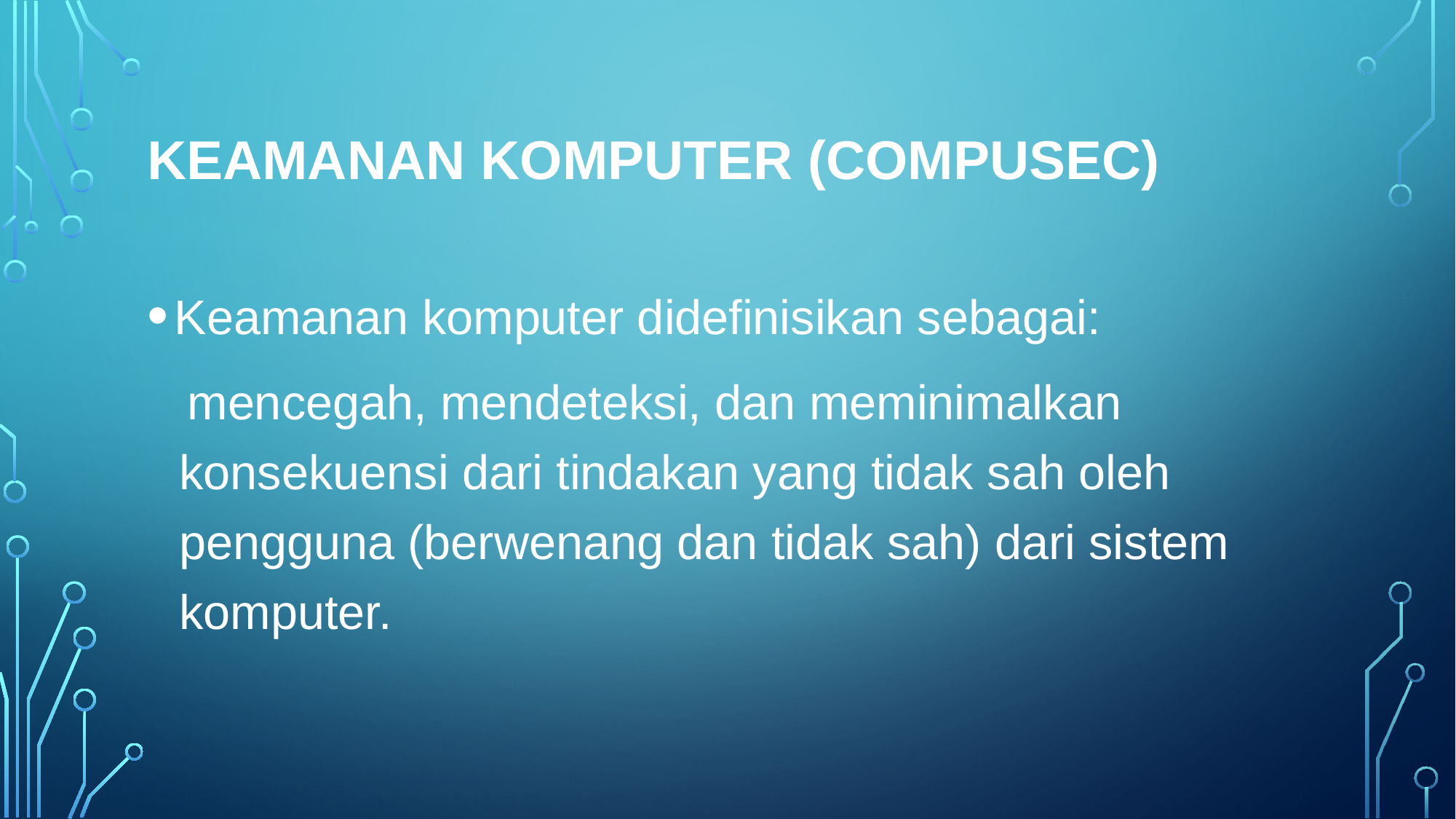

# Keamanan Komputer (COMPUSEC)
Keamanan komputer didefinisikan sebagai:
   mencegah, mendeteksi, dan meminimalkan konsekuensi dari tindakan yang tidak sah oleh pengguna (berwenang dan tidak sah) dari sistem komputer.